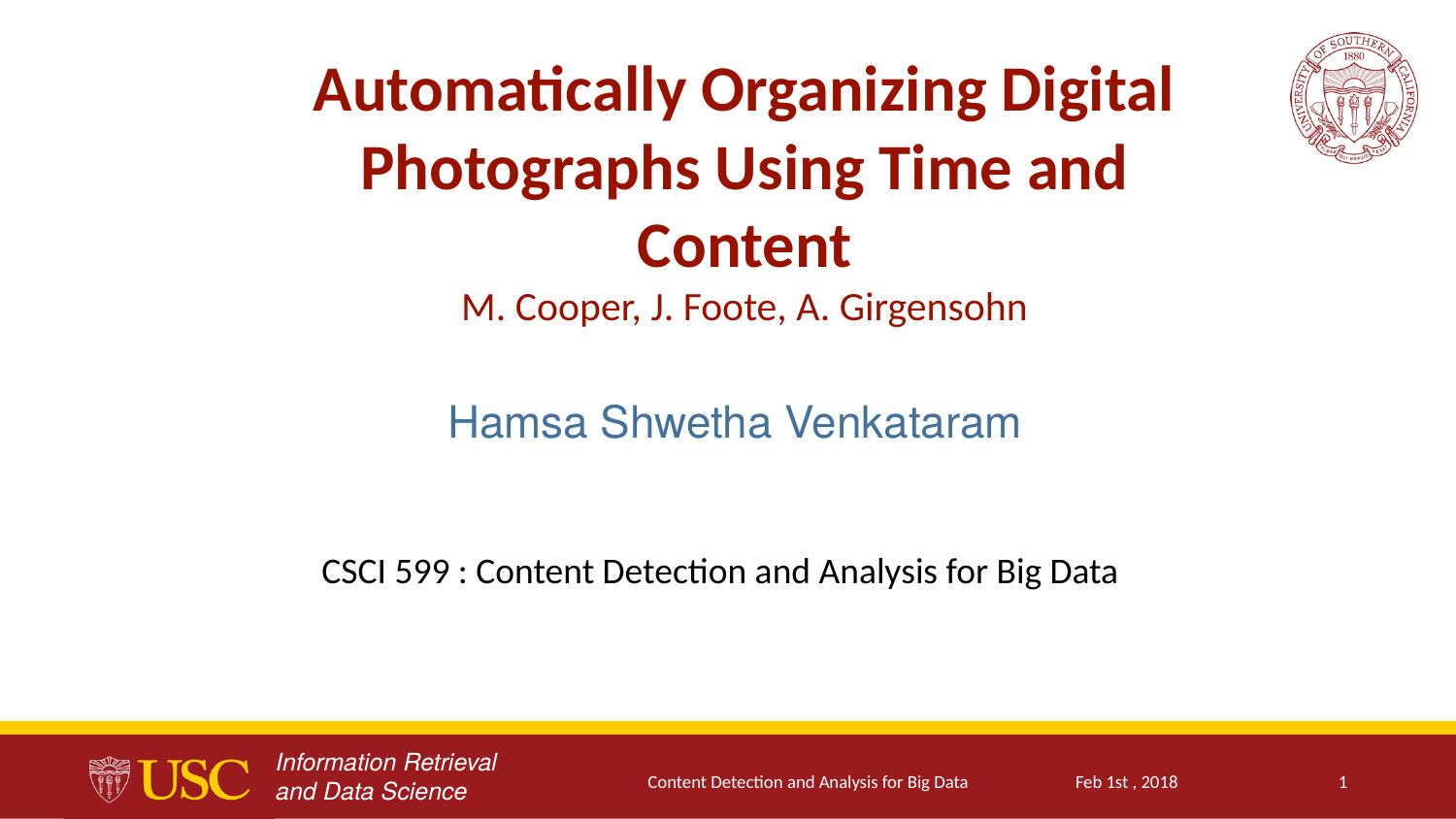

Automatically Organizing Digital Photographs Using Time and Content
M. Cooper, J. Foote, A. Girgensohn

Hamsa Shwetha Venkataram

CSCI 599 : Content Detection and Analysis for Big Data
Content Detection and Analysis for Big Data
Feb 1st , 2018
1